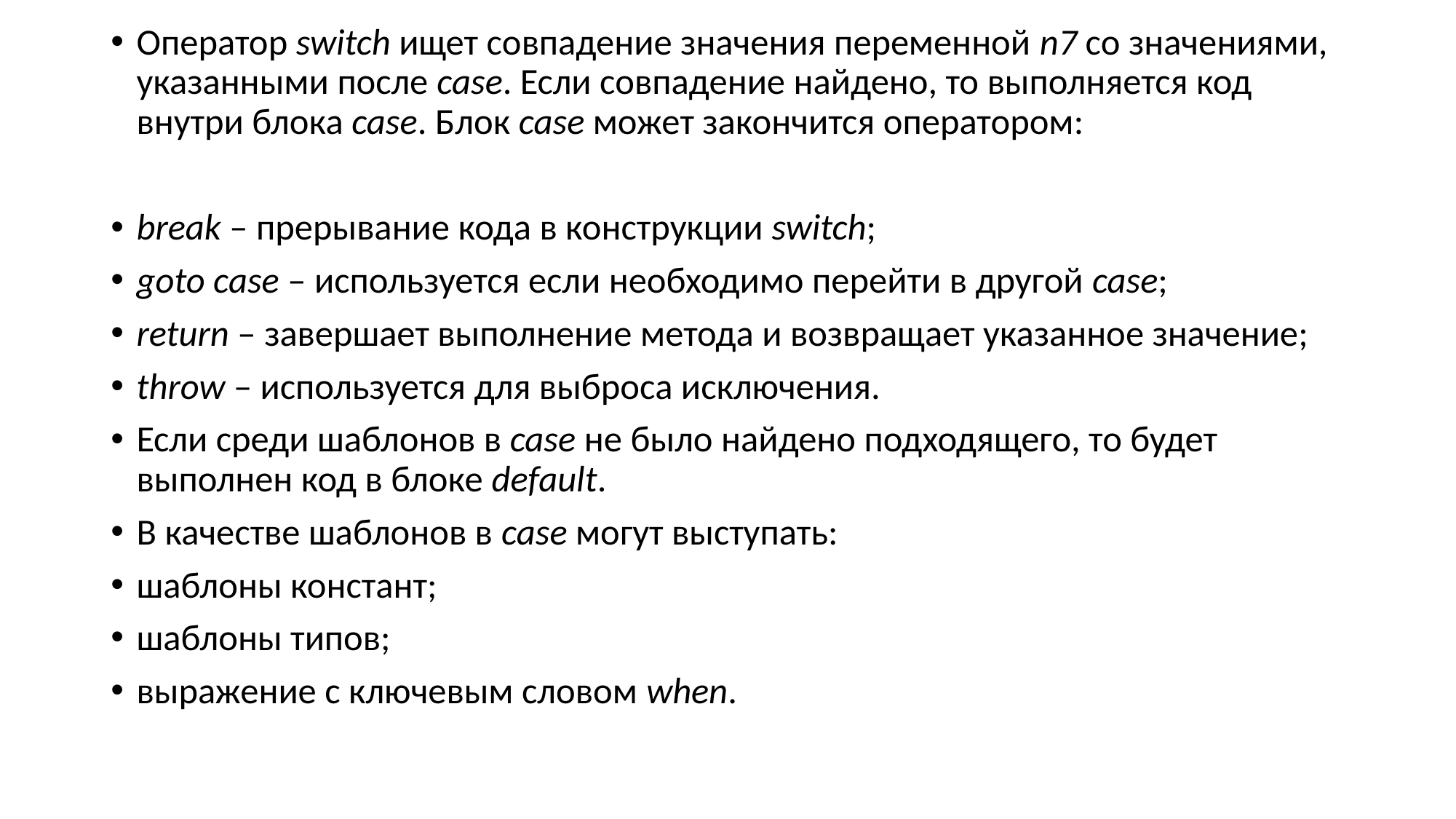

Оператор switch ищет совпадение значения переменной n7 со значениями, указанными после case. Если совпадение найдено, то выполняется код внутри блока case. Блок case может закончится оператором:

break – прерывание кода в конструкции switch;
goto case – используется если необходимо перейти в другой case;
return – завершает выполнение метода и возвращает указанное значение;
throw – используется для выброса исключения.
Если среди шаблонов в case не было найдено подходящего, то будет выполнен код в блоке default.
В качестве шаблонов в case могут выступать:
шаблоны констант;
шаблоны типов;
выражение с ключевым словом when.